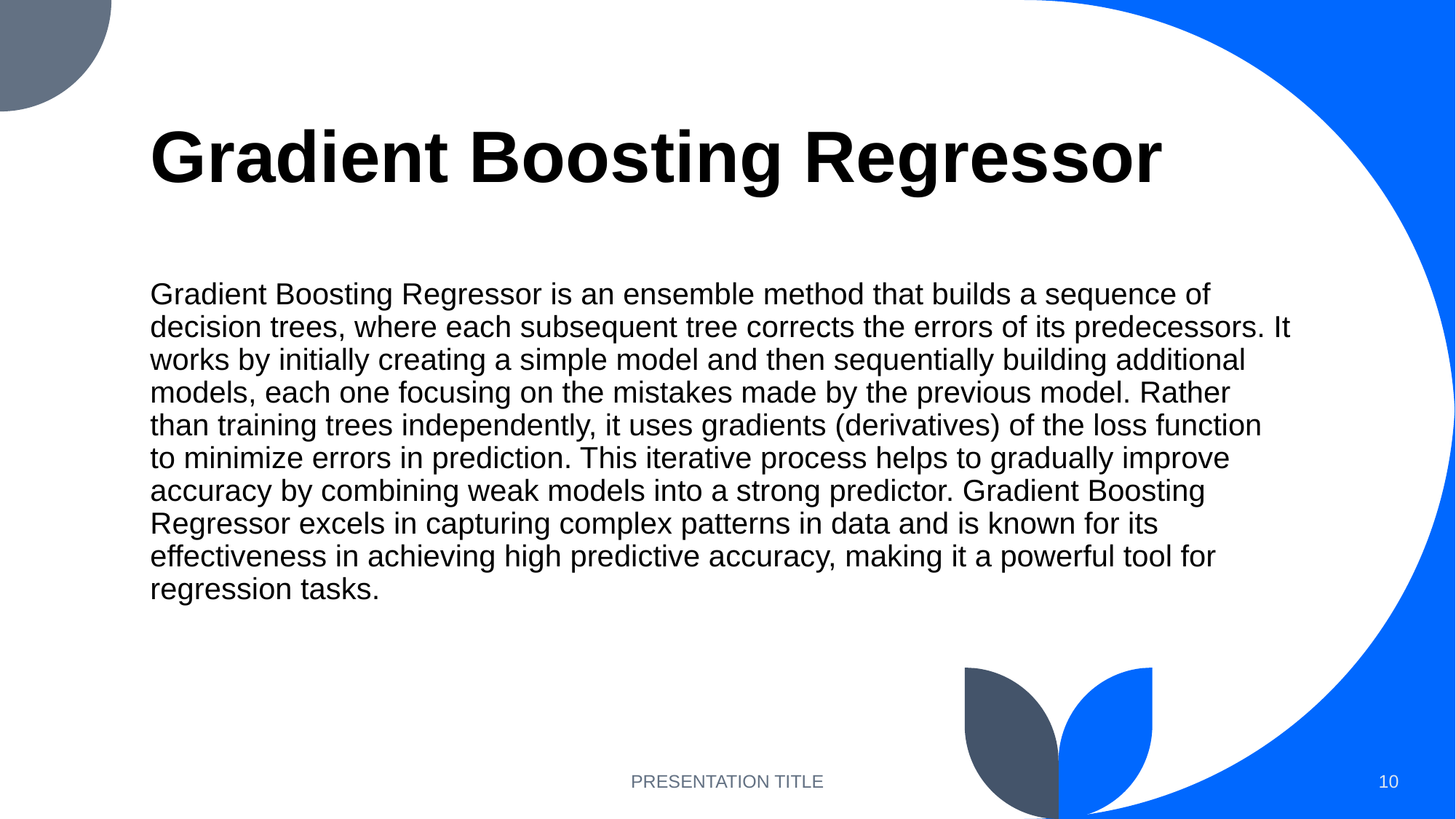

# Gradient Boosting Regressor
Gradient Boosting Regressor is an ensemble method that builds a sequence of decision trees, where each subsequent tree corrects the errors of its predecessors. It works by initially creating a simple model and then sequentially building additional models, each one focusing on the mistakes made by the previous model. Rather than training trees independently, it uses gradients (derivatives) of the loss function to minimize errors in prediction. This iterative process helps to gradually improve accuracy by combining weak models into a strong predictor. Gradient Boosting Regressor excels in capturing complex patterns in data and is known for its effectiveness in achieving high predictive accuracy, making it a powerful tool for regression tasks.
PRESENTATION TITLE
10